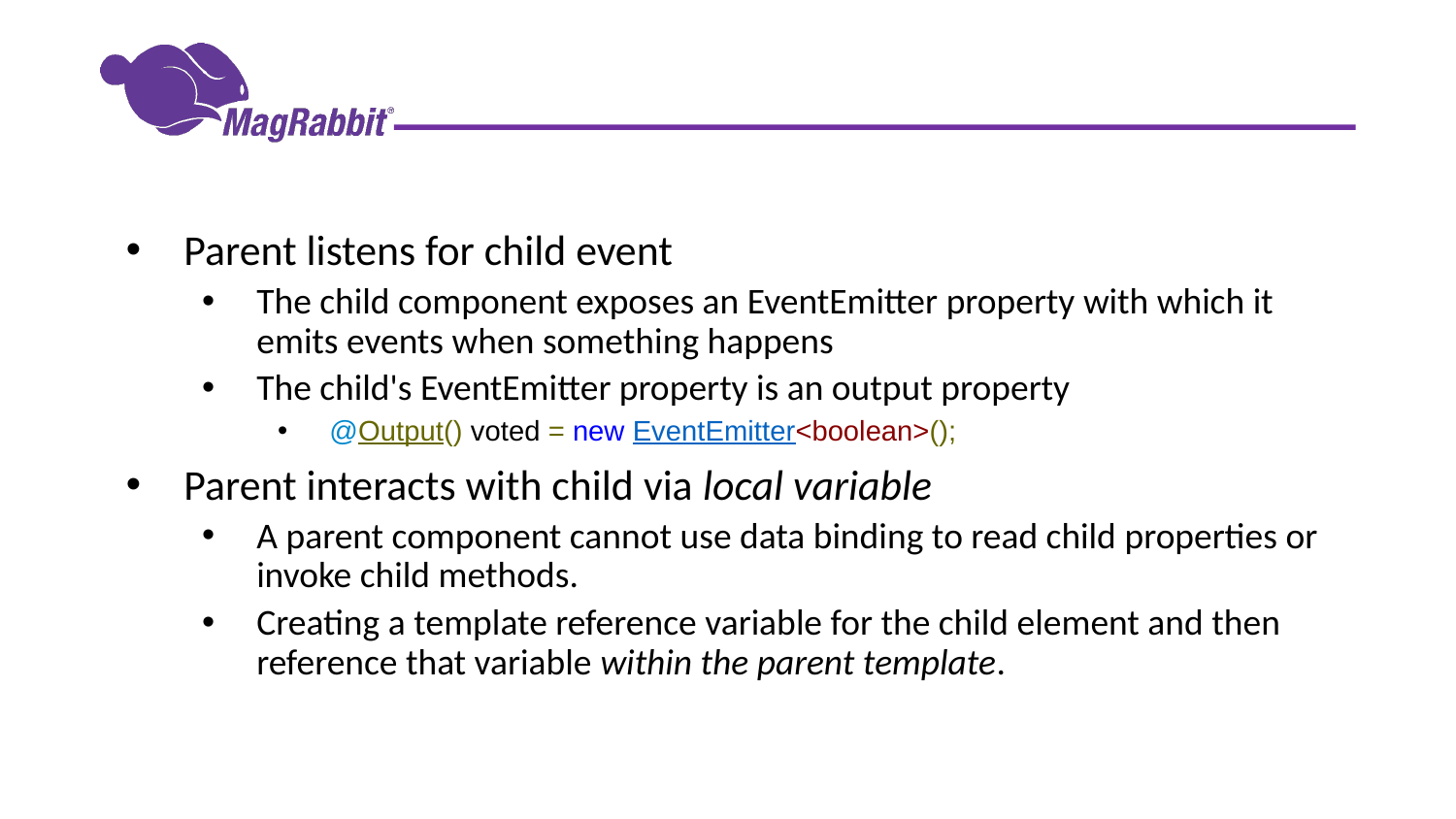

#
Parent listens for child event
The child component exposes an EventEmitter property with which it emits events when something happens
The child's EventEmitter property is an output property
@Output() voted = new EventEmitter<boolean>();
Parent interacts with child via local variable
A parent component cannot use data binding to read child properties or invoke child methods.
Creating a template reference variable for the child element and then reference that variable within the parent template.